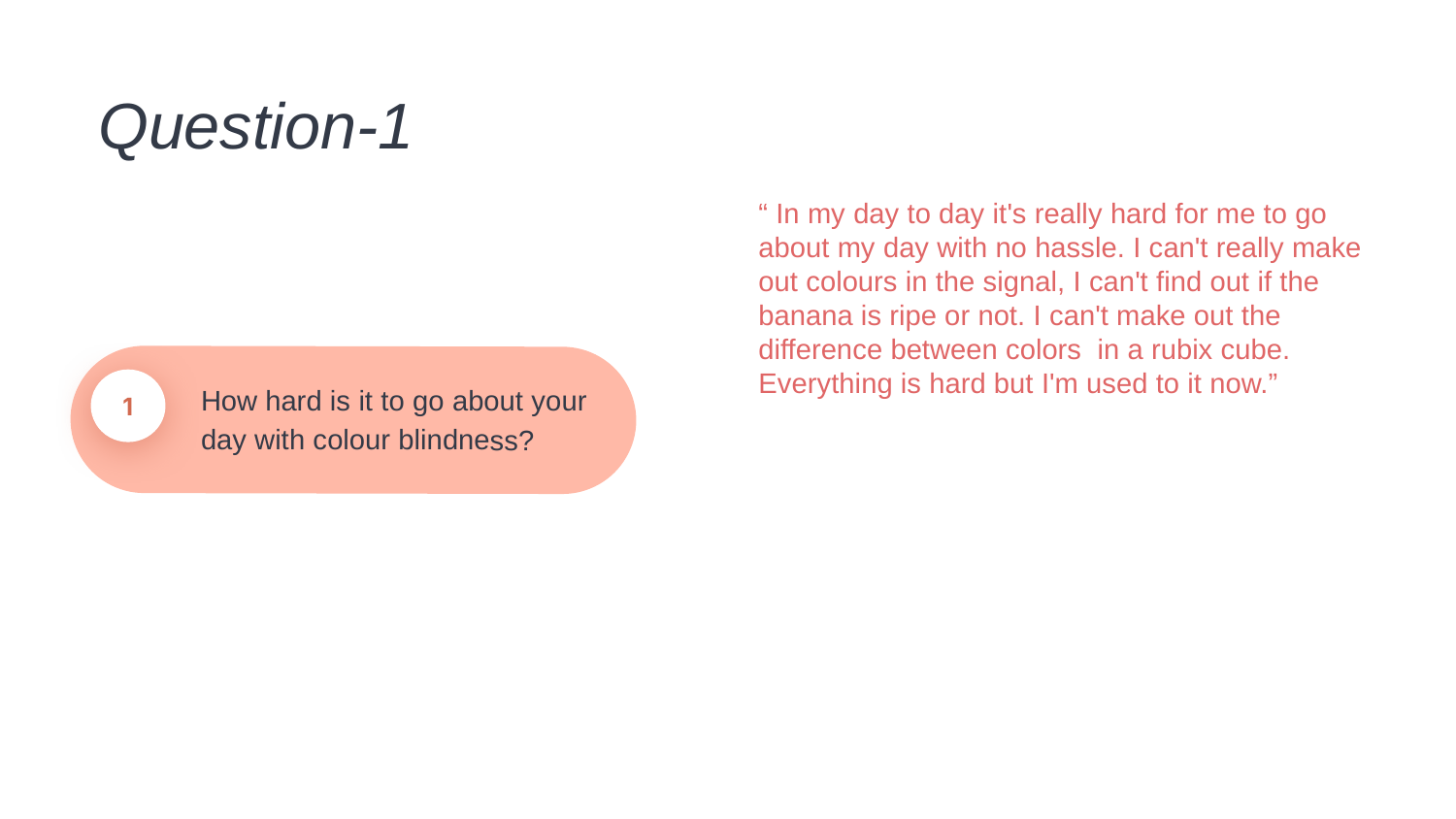

Question-1

How hard is it to go about your day with colour blindness?
1
“ In my day to day it's really hard for me to go about my day with no hassle. I can't really make out colours in the signal, I can't find out if the banana is ripe or not. I can't make out the difference between colors  in a rubix cube. Everything is hard but I'm used to it now.”